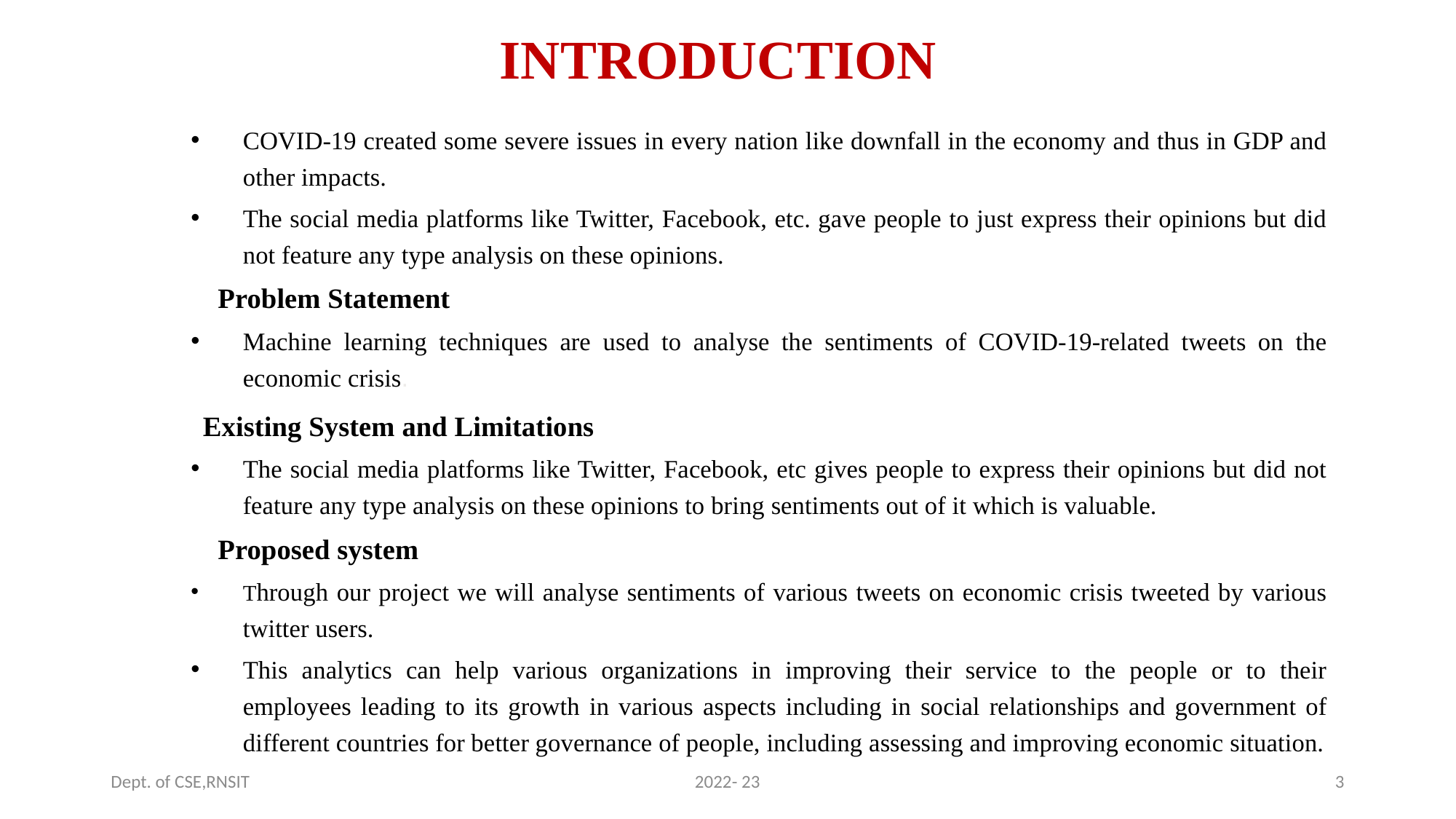

# INTRODUCTION
COVID-19 created some severe issues in every nation like downfall in the economy and thus in GDP and other impacts.
The social media platforms like Twitter, Facebook, etc. gave people to just express their opinions but did not feature any type analysis on these opinions.
Problem Statement
Machine learning techniques are used to analyse the sentiments of COVID-19-related tweets on the economic crisis.
      Existing System and Limitations
The social media platforms like Twitter, Facebook, etc gives people to express their opinions but did not feature any type analysis on these opinions to bring sentiments out of it which is valuable.
Proposed system
Through our project we will analyse sentiments of various tweets on economic crisis tweeted by various twitter users.
This analytics can help various organizations in improving their service to the people or to their employees leading to its growth in various aspects including in social relationships and government of different countries for better governance of people, including assessing and improving economic situation.

Dept. of CSE,RNSIT
2022- 23
3